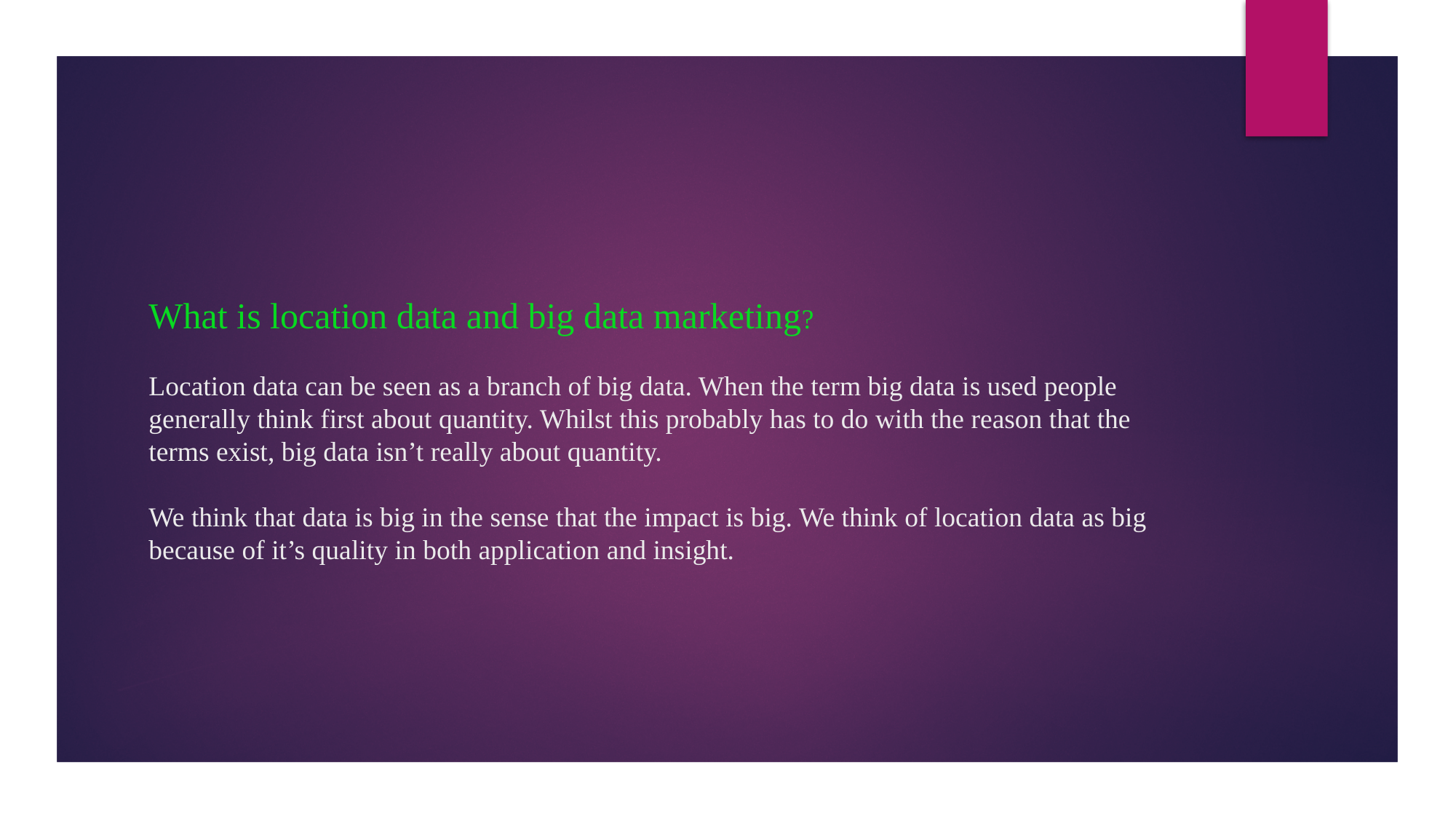

# What is location data and big data marketing? Location data can be seen as a branch of big data. When the term big data is used people generally think first about quantity. Whilst this probably has to do with the reason that the terms exist, big data isn’t really about quantity. We think that data is big in the sense that the impact is big. We think of location data as big because of it’s quality in both application and insight.